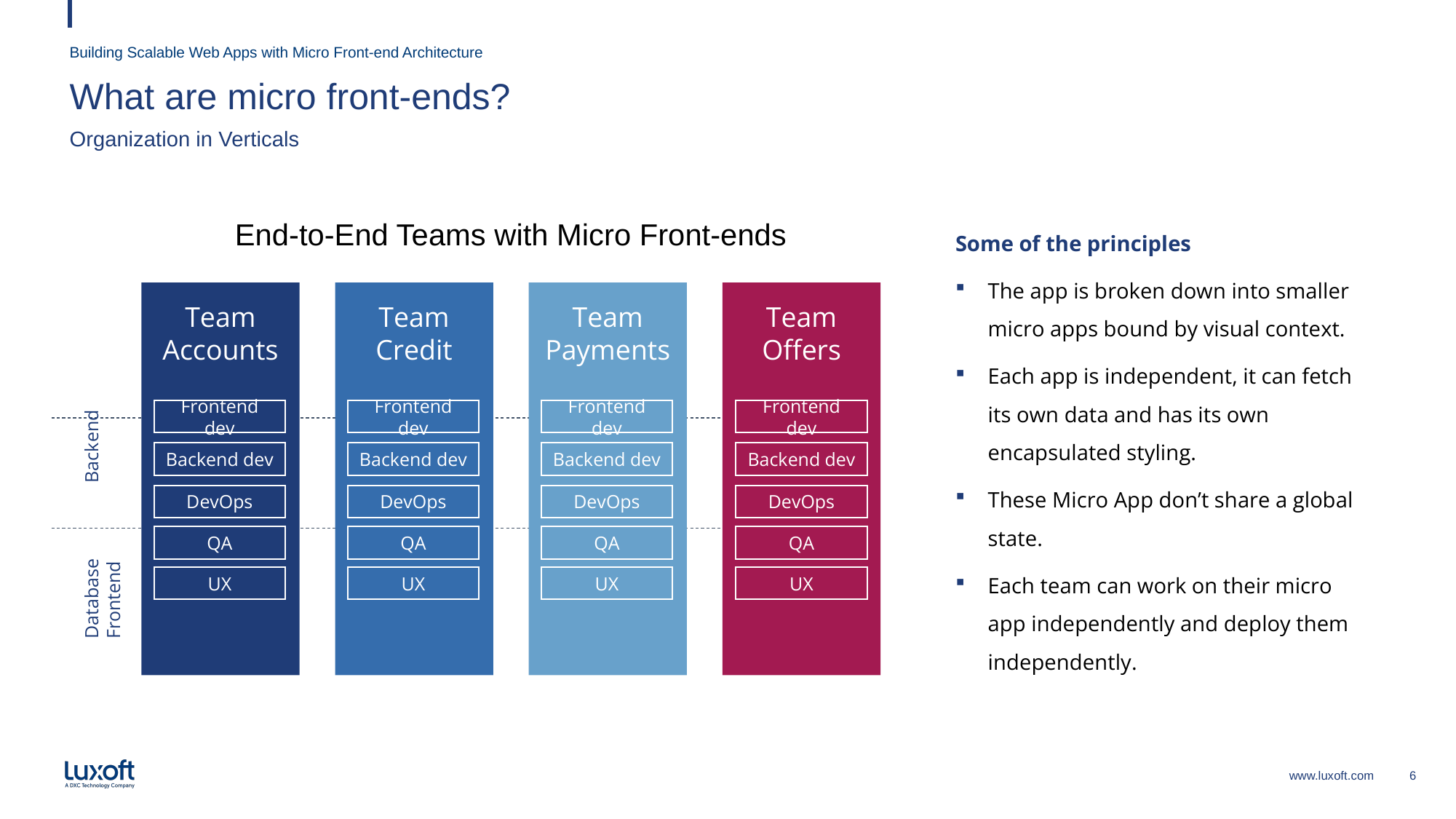

Building Scalable Web Apps with Micro Front-end Architecture
# What are micro front-ends?
Organization in Verticals
End-to-End Teams with Micro Front-ends
Some of the principles
The app is broken down into smaller micro apps bound by visual context.
Each app is independent, it can fetch its own data and has its own encapsulated styling.
These Micro App don’t share a global state.
Each team can work on their micro app independently and deploy them independently.
Team
Accounts
Team
Credit
Team
Payments
Team
Offers
Frontend dev
Backend dev
DevOps
QA
UX
Frontend dev
Backend dev
DevOps
QA
UX
Frontend dev
Backend dev
DevOps
QA
UX
Frontend dev
Backend dev
DevOps
QA
UX
Database                Backend              Frontend